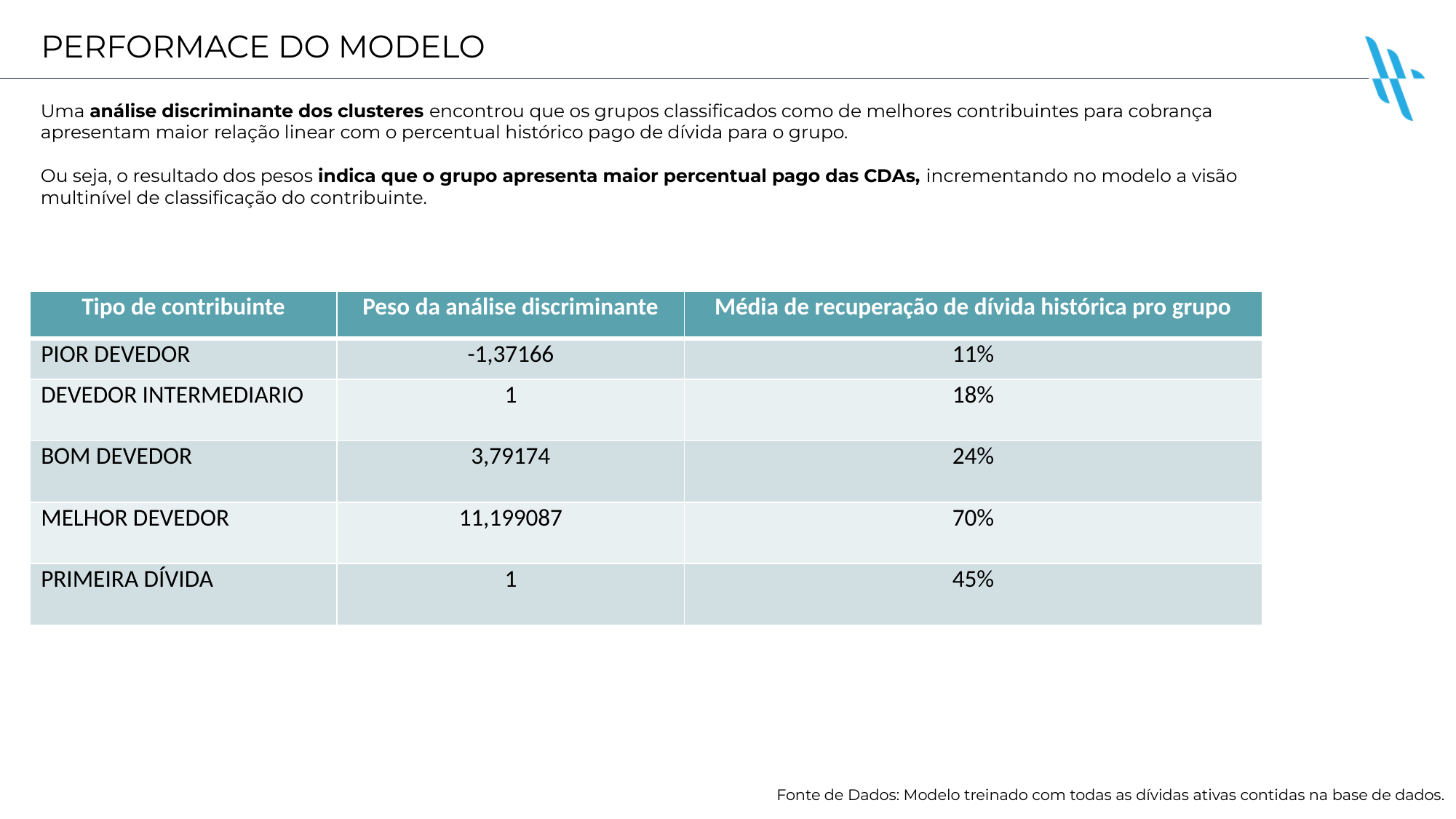

# PERFORMACE DO MODELO
Uma análise discriminante dos clusteres encontrou que os grupos classificados como de melhores contribuintes para cobrança apresentam maior relação linear com o percentual histórico pago de dívida para o grupo.

Ou seja, o resultado dos pesos indica que o grupo apresenta maior percentual pago das CDAs, incrementando no modelo a visão multinível de classificação do contribuinte.
| Tipo de contribuinte | Peso da análise discriminante | Média de recuperação de dívida histórica pro grupo |
| --- | --- | --- |
| PIOR DEVEDOR | -1,37166 | 11% |
| DEVEDOR INTERMEDIARIO | 1 | 18% |
| BOM DEVEDOR | 3,79174 | 24% |
| MELHOR DEVEDOR | 11,199087 | 70% |
| PRIMEIRA DÍVIDA | 1 | 45% |
Fonte de Dados: Modelo treinado com todas as dívidas ativas contidas na base de dados.